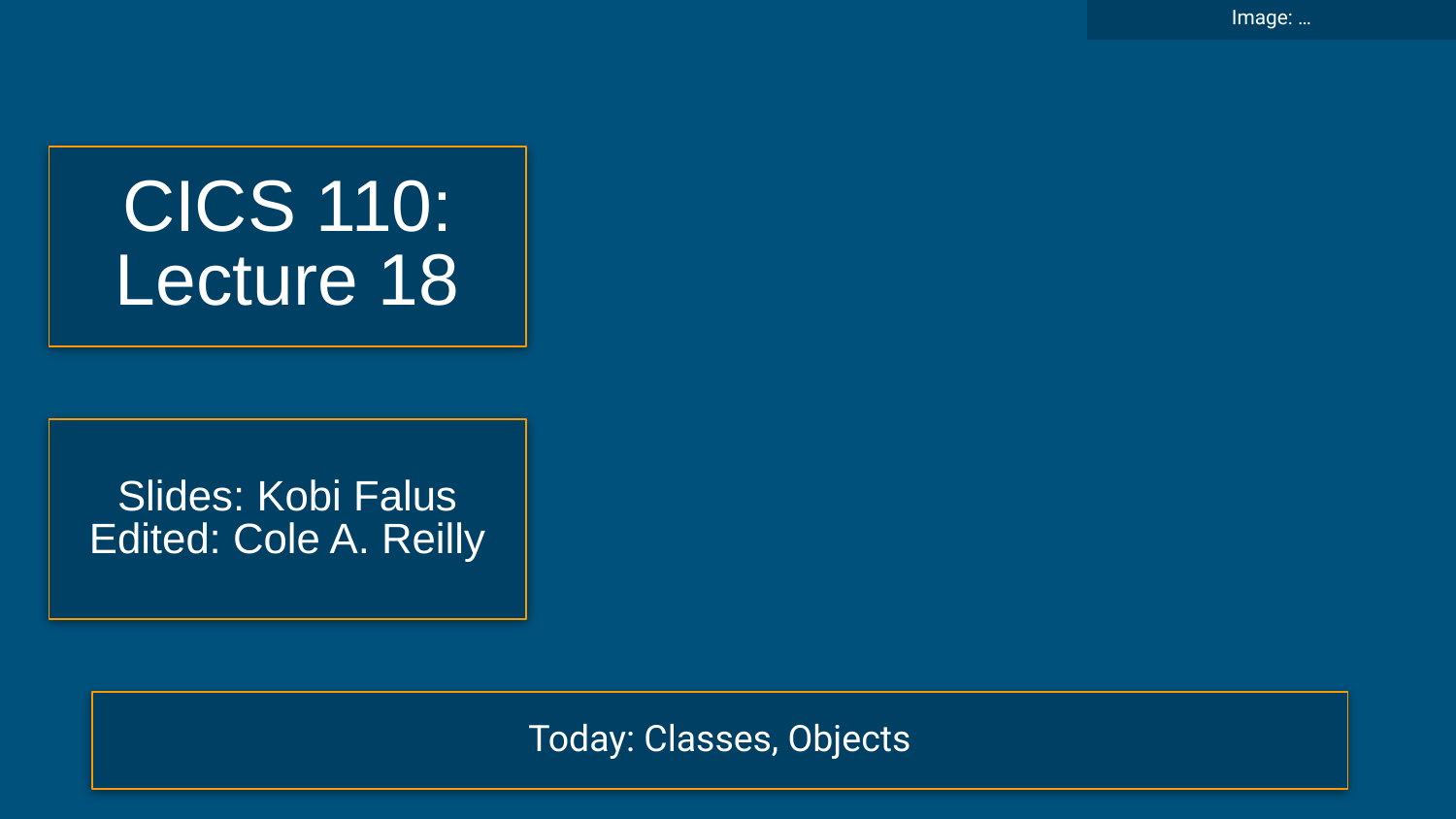

Image: …
# CICS 110: Lecture 18
Slides: Kobi Falus
Edited: Cole A. Reilly
Today: Classes, Objects